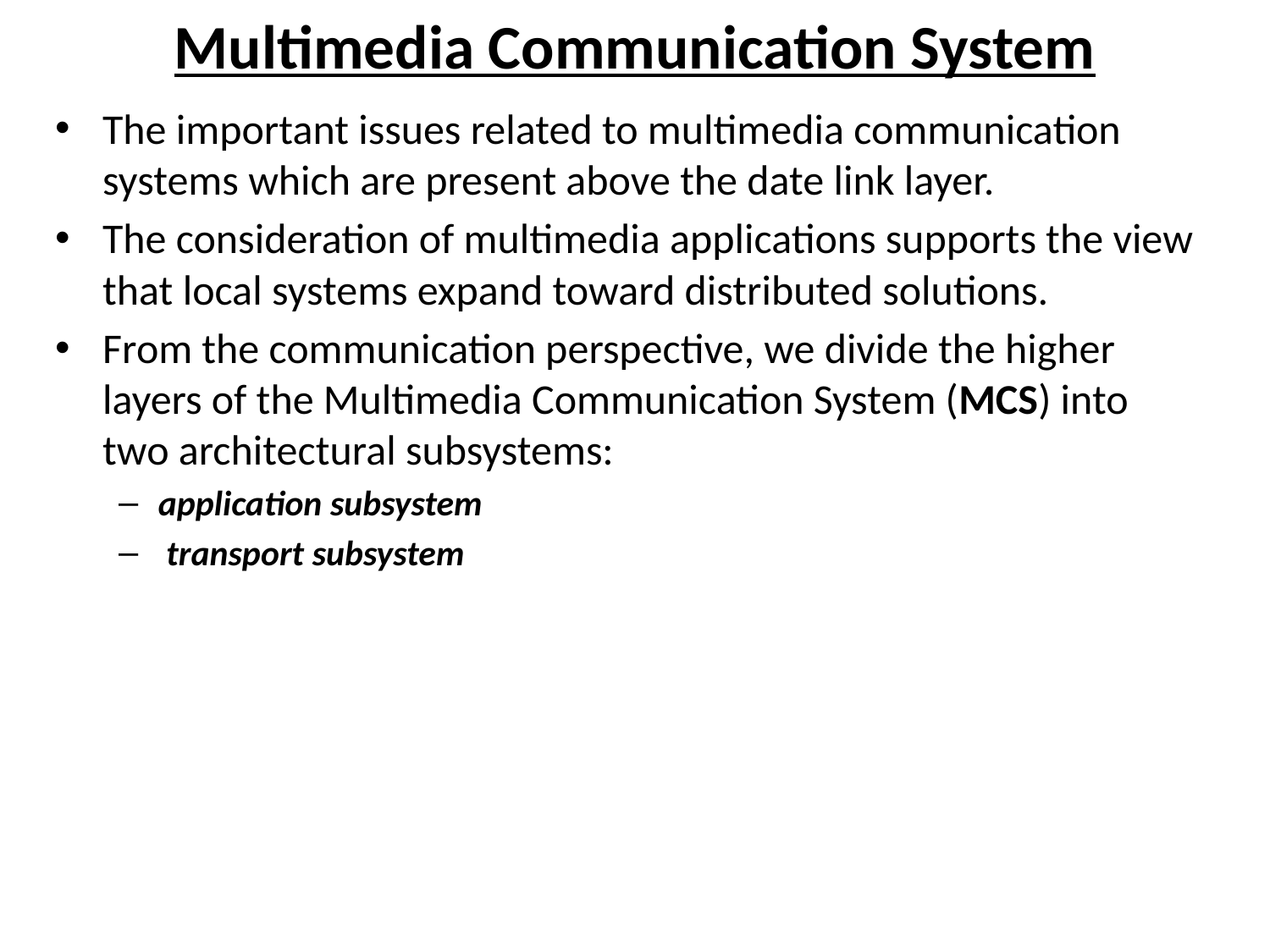

# Multimedia Communication System
The important issues related to multimedia communication systems which are present above the date link layer.
The consideration of multimedia applications supports the view that local systems expand toward distributed solutions.
From the communication perspective, we divide the higher layers of the Multimedia Communication System (MCS) into two architectural subsystems:
application subsystem
 transport subsystem